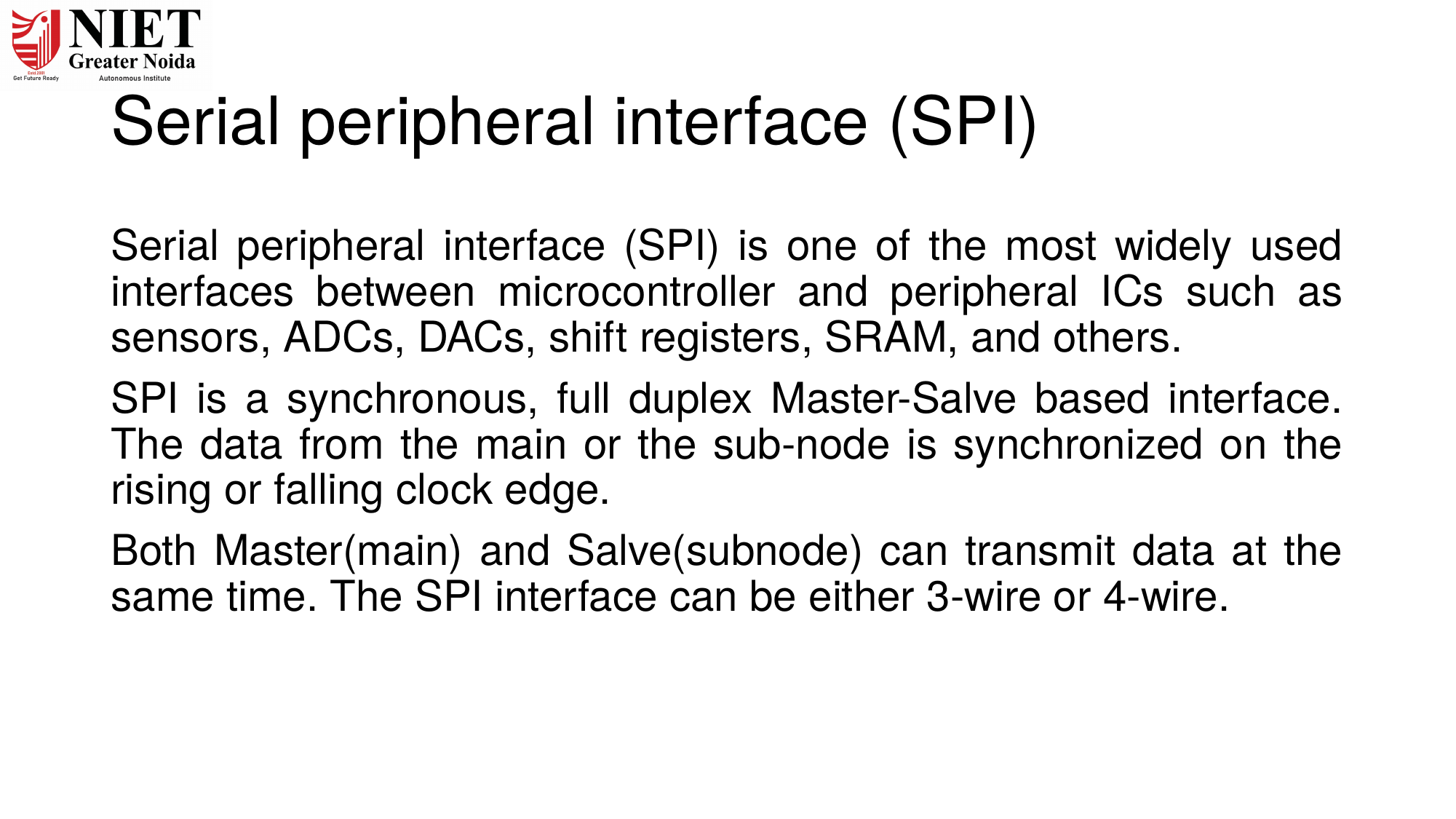

# Serial peripheral interface (SPI)
Serial peripheral interface (SPI) is one of the most widely used interfaces between microcontroller and peripheral ICs such as sensors, ADCs, DACs, shift registers, SRAM, and others.
SPI is a synchronous, full duplex Master-Salve based interface. The data from the main or the sub-node is synchronized on the rising or falling clock edge.
Both Master(main) and Salve(subnode) can transmit data at the same time. The SPI interface can be either 3-wire or 4-wire.